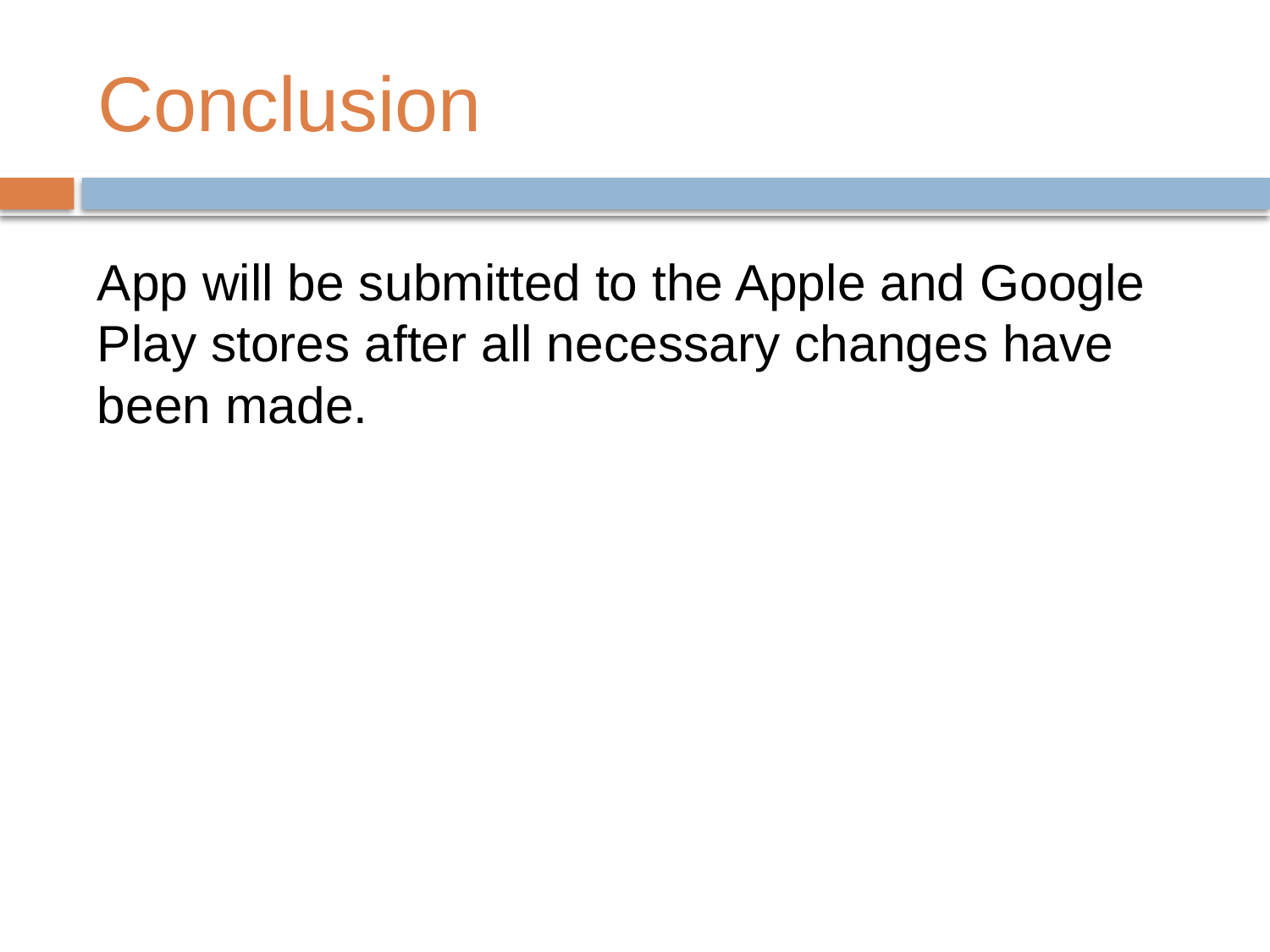

# Conclusion
App will be submitted to the Apple and Google Play stores after all necessary changes have been made.